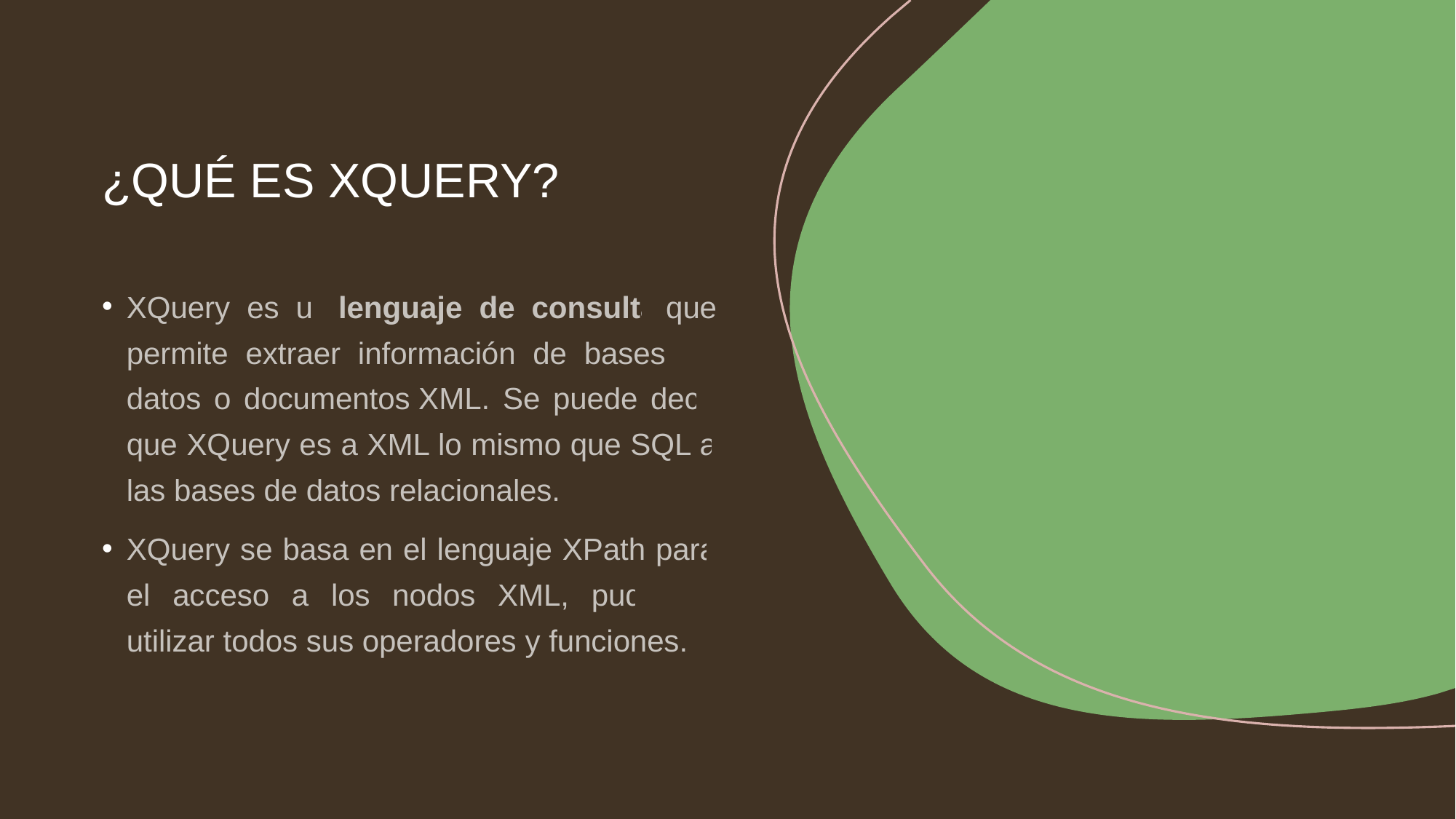

# ¿QUÉ ES XQUERY?
XQuery es un lenguaje de consulta que permite extraer información de bases de datos o documentos XML. Se puede decir que XQuery es a XML lo mismo que SQL a las bases de datos relacionales.
XQuery se basa en el lenguaje XPath para el acceso a los nodos XML, pudiendo utilizar todos sus operadores y funciones.